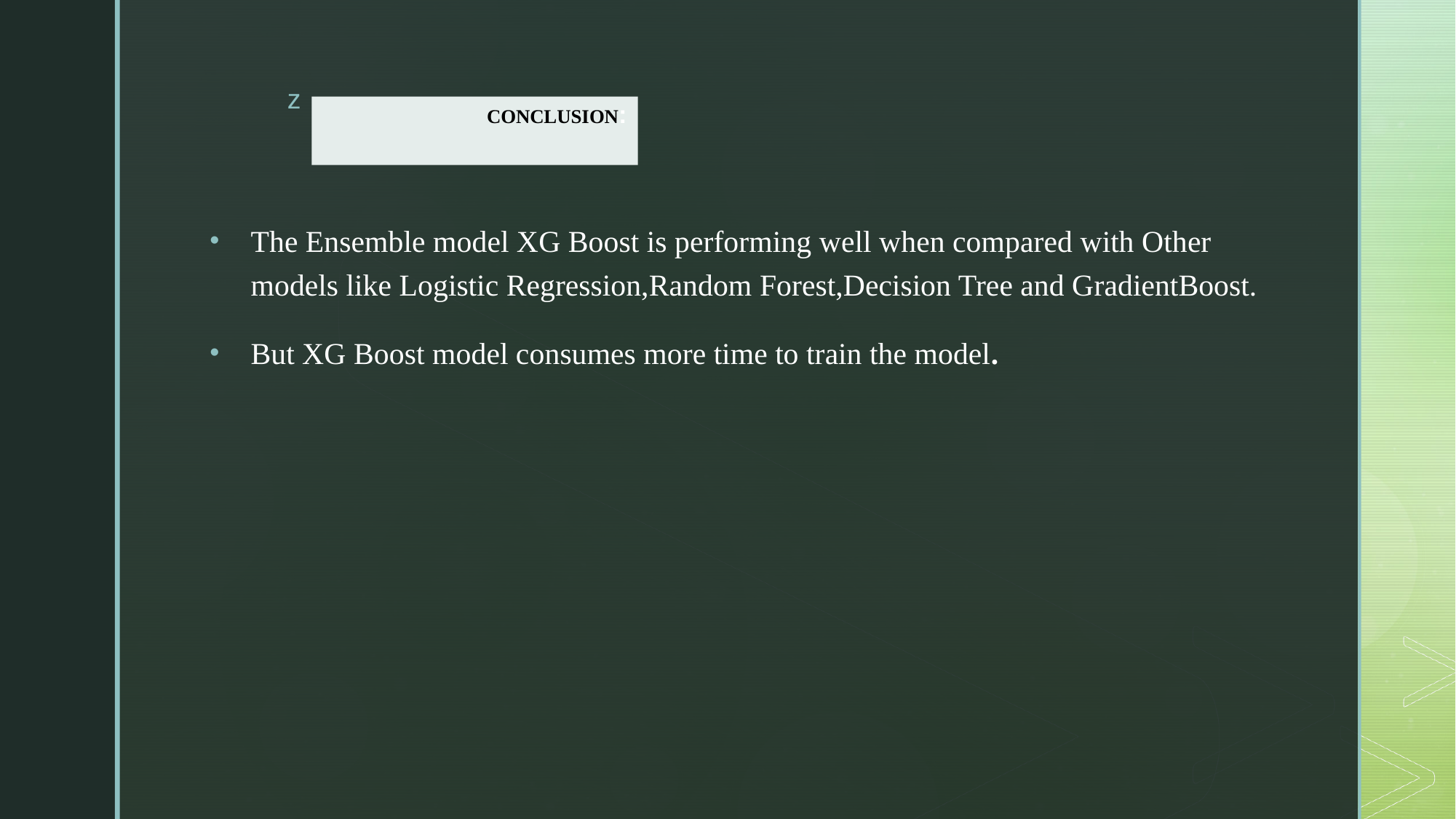

The Ensemble model XG Boost is performing well when compared with Other models like Logistic Regression,Random Forest,Decision Tree and GradientBoost.
But XG Boost model consumes more time to train the model.

# CONCLUSION: